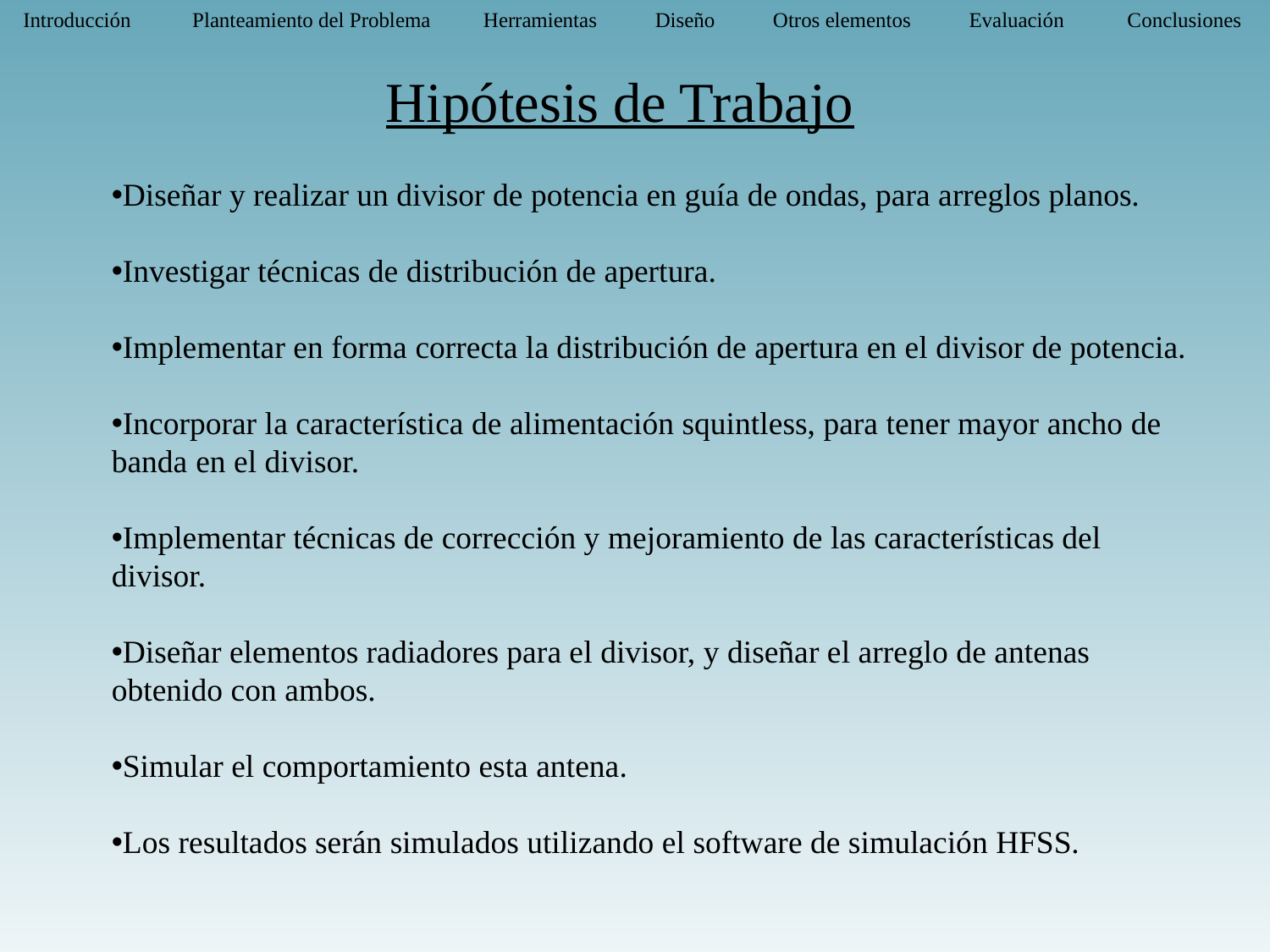

Introducción 	          Planteamiento del Problema          Herramientas           Diseño           Otros elementos           Evaluación            Conclusiones
Hipótesis de Trabajo

Diseñar y realizar un divisor de potencia en guía de ondas, para arreglos planos.

Investigar técnicas de distribución de apertura.

Implementar en forma correcta la distribución de apertura en el divisor de potencia.

Incorporar la característica de alimentación squintless, para tener mayor ancho de banda en el divisor.

Implementar técnicas de corrección y mejoramiento de las características del divisor.

Diseñar elementos radiadores para el divisor, y diseñar el arreglo de antenas obtenido con ambos.

Simular el comportamiento esta antena.

Los resultados serán simulados utilizando el software de simulación HFSS.